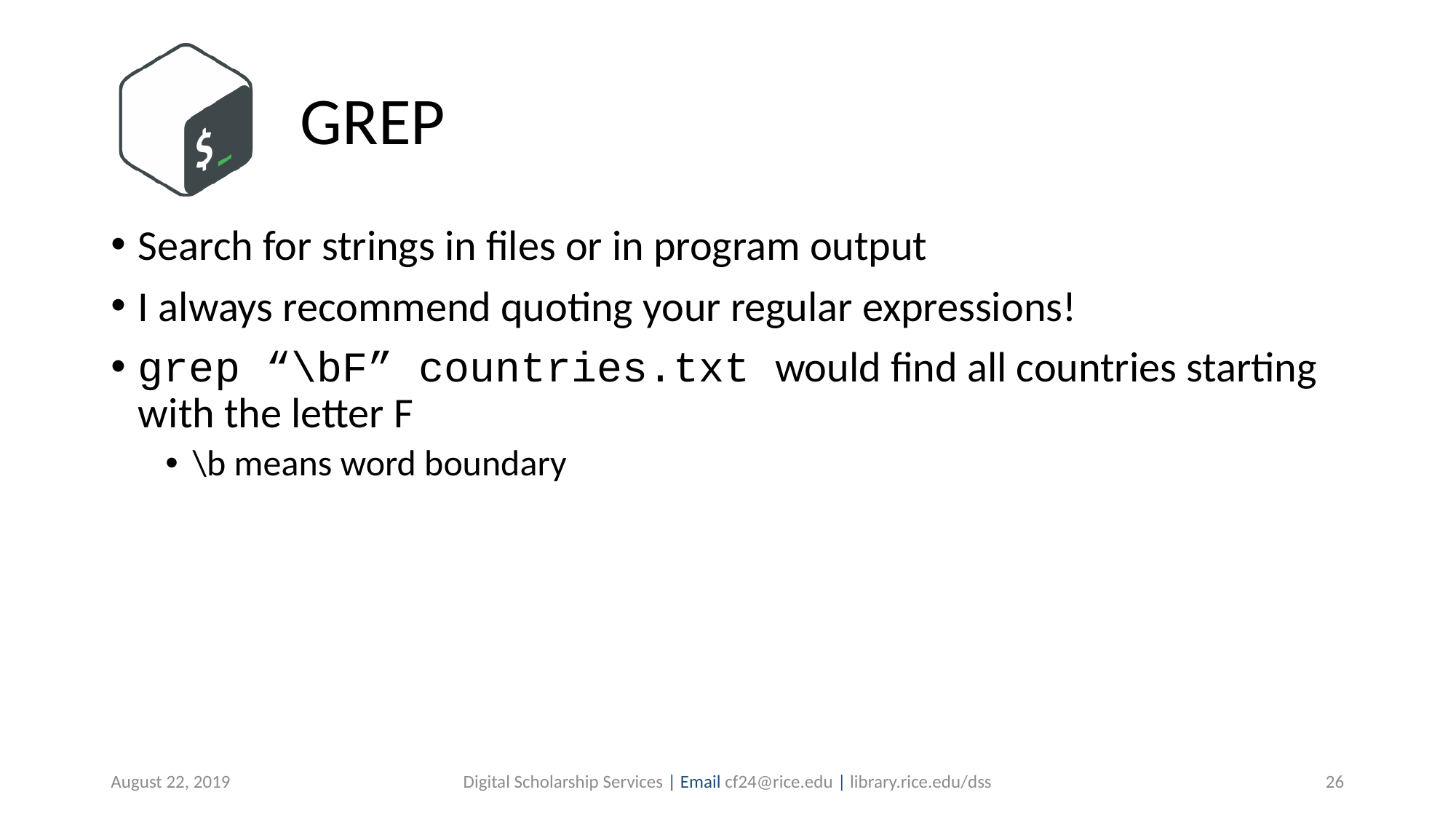

# GREP
Search for strings in files or in program output
I always recommend quoting your regular expressions!
grep “\bF” countries.txt would find all countries starting with the letter F
\b means word boundary
August 22, 2019
Digital Scholarship Services | Email cf24@rice.edu | library.rice.edu/dss
26